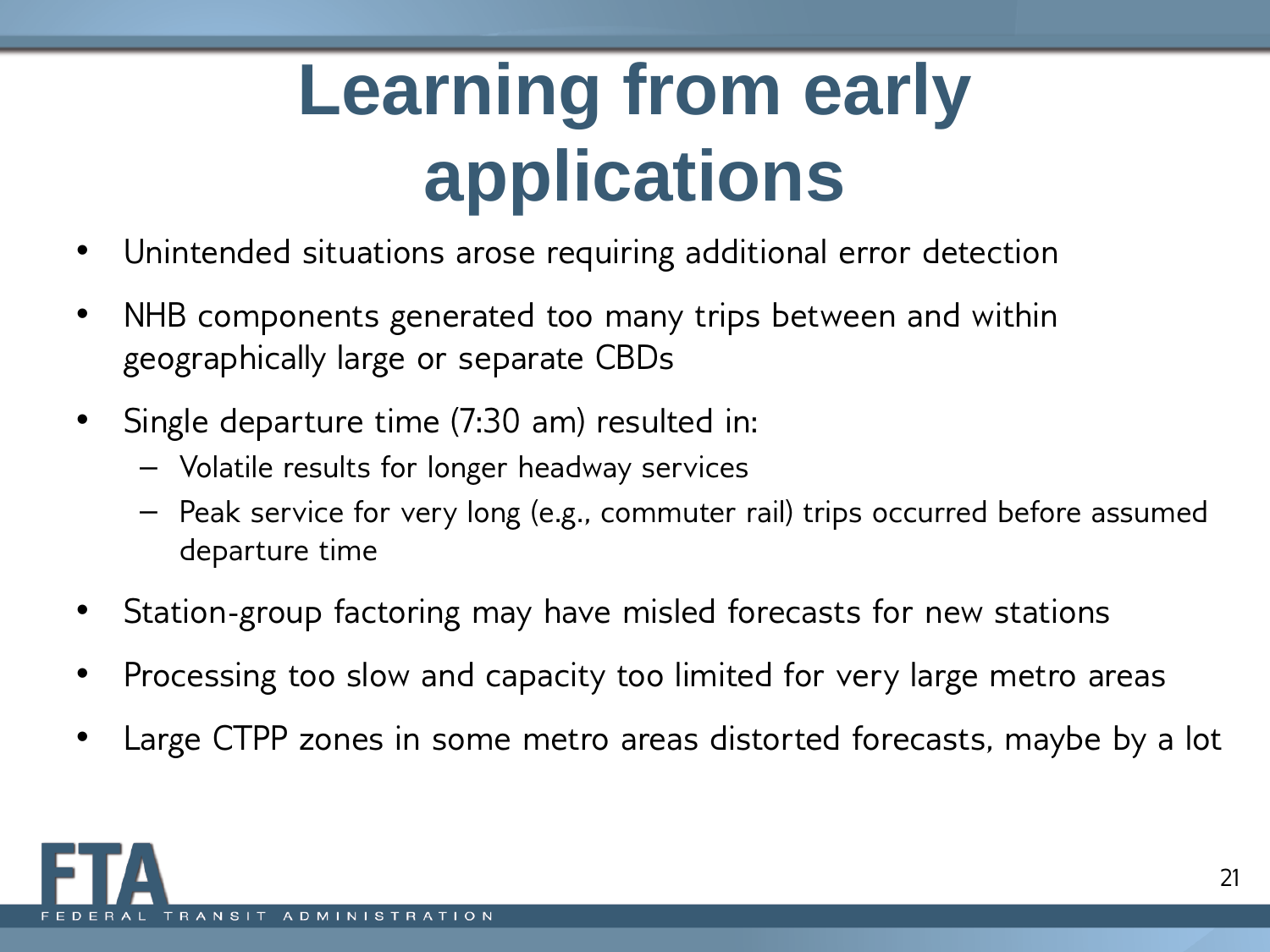

# Learning from early applications
Unintended situations arose requiring additional error detection
NHB components generated too many trips between and within geographically large or separate CBDs
Single departure time (7:30 am) resulted in:
Volatile results for longer headway services
Peak service for very long (e.g., commuter rail) trips occurred before assumed departure time
Station-group factoring may have misled forecasts for new stations
Processing too slow and capacity too limited for very large metro areas
Large CTPP zones in some metro areas distorted forecasts, maybe by a lot